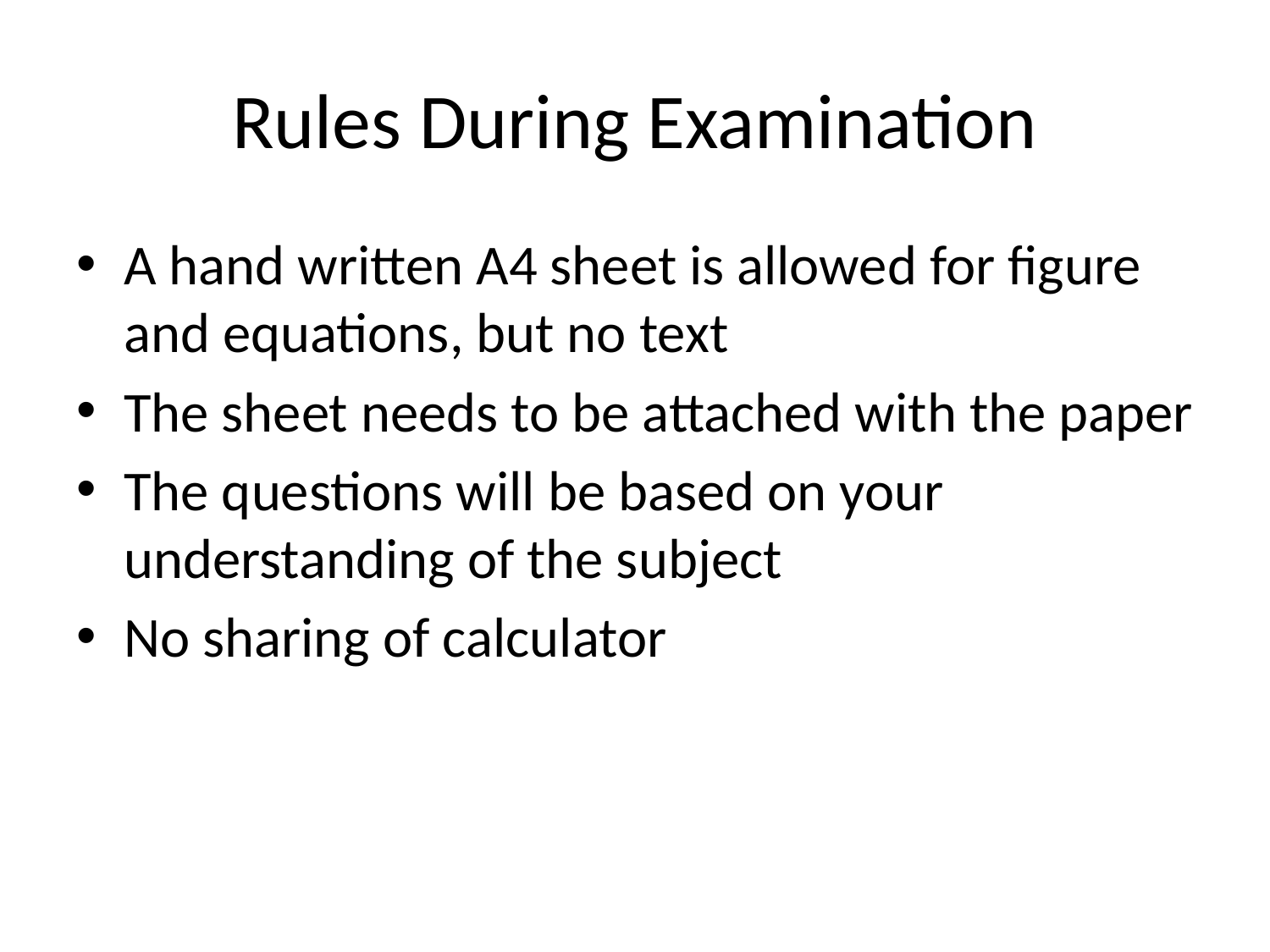

# Rules During Examination
A hand written A4 sheet is allowed for figure and equations, but no text
The sheet needs to be attached with the paper
The questions will be based on your understanding of the subject
No sharing of calculator